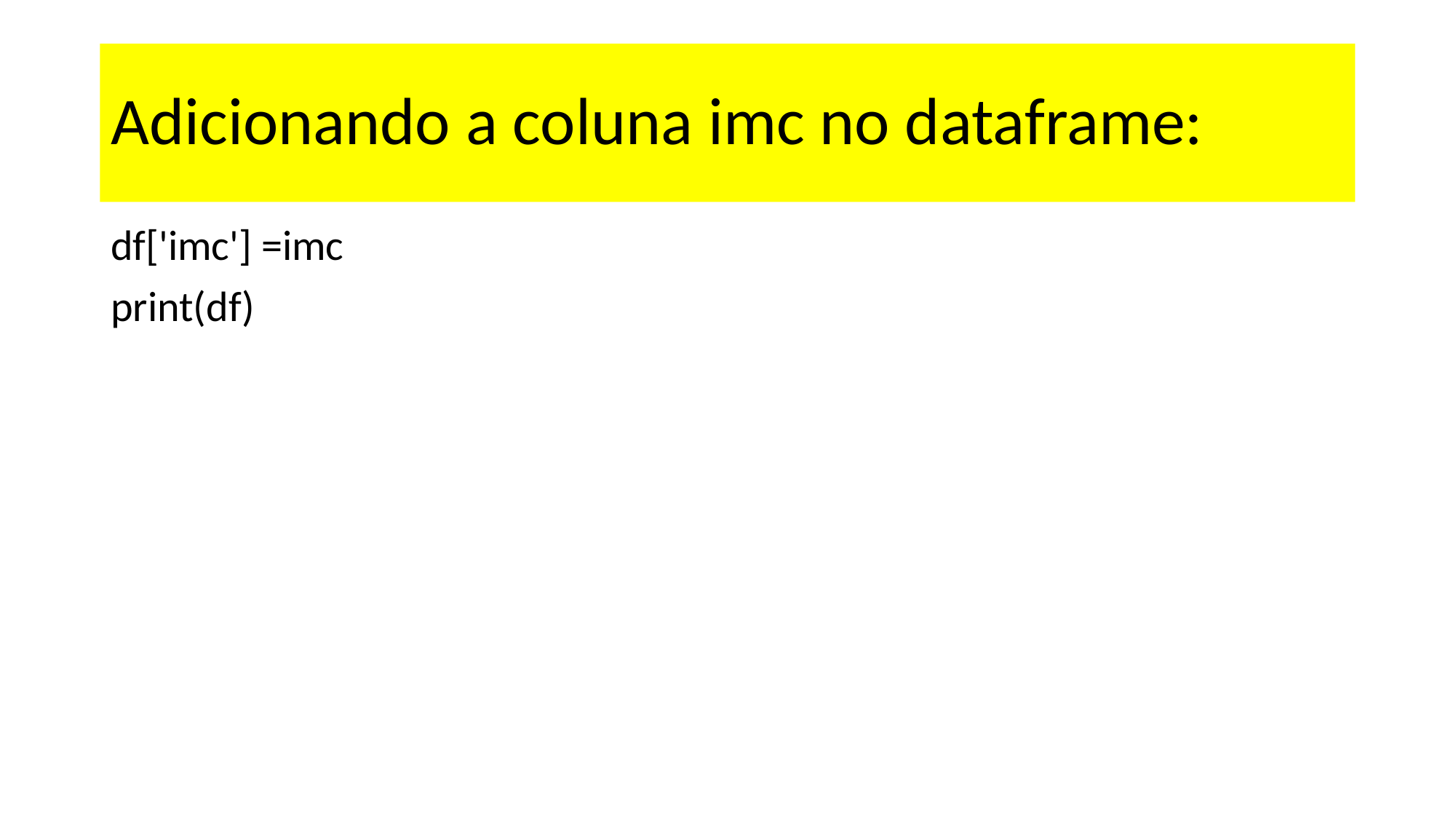

# Adicionando a coluna imc no dataframe:
df['imc'] =imc
print(df)